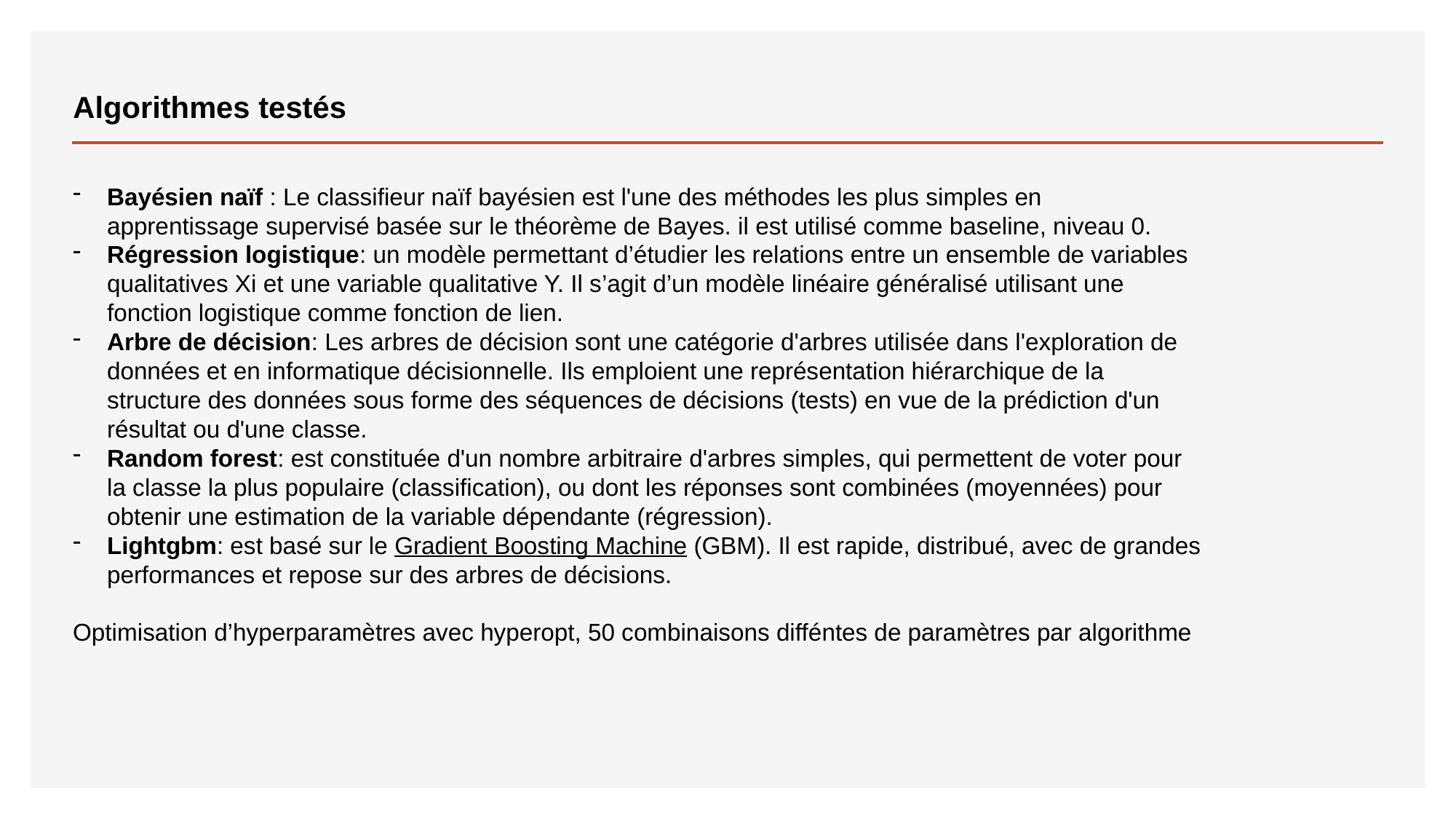

# Algorithmes testés
Bayésien naïf : Le classifieur naïf bayésien est l'une des méthodes les plus simples en apprentissage supervisé basée sur le théorème de Bayes. il est utilisé comme baseline, niveau 0.
Régression logistique: un modèle permettant d’étudier les relations entre un ensemble de variables qualitatives Xi et une variable qualitative Y. Il s’agit d’un modèle linéaire généralisé utilisant une fonction logistique comme fonction de lien.
Arbre de décision: Les arbres de décision sont une catégorie d'arbres utilisée dans l'exploration de données et en informatique décisionnelle. Ils emploient une représentation hiérarchique de la structure des données sous forme des séquences de décisions (tests) en vue de la prédiction d'un résultat ou d'une classe.
Random forest: est constituée d'un nombre arbitraire d'arbres simples, qui permettent de voter pour la classe la plus populaire (classification), ou dont les réponses sont combinées (moyennées) pour obtenir une estimation de la variable dépendante (régression).
Lightgbm: est basé sur le Gradient Boosting Machine (GBM). Il est rapide, distribué, avec de grandes performances et repose sur des arbres de décisions.

Optimisation d’hyperparamètres avec hyperopt, 50 combinaisons difféntes de paramètres par algorithme